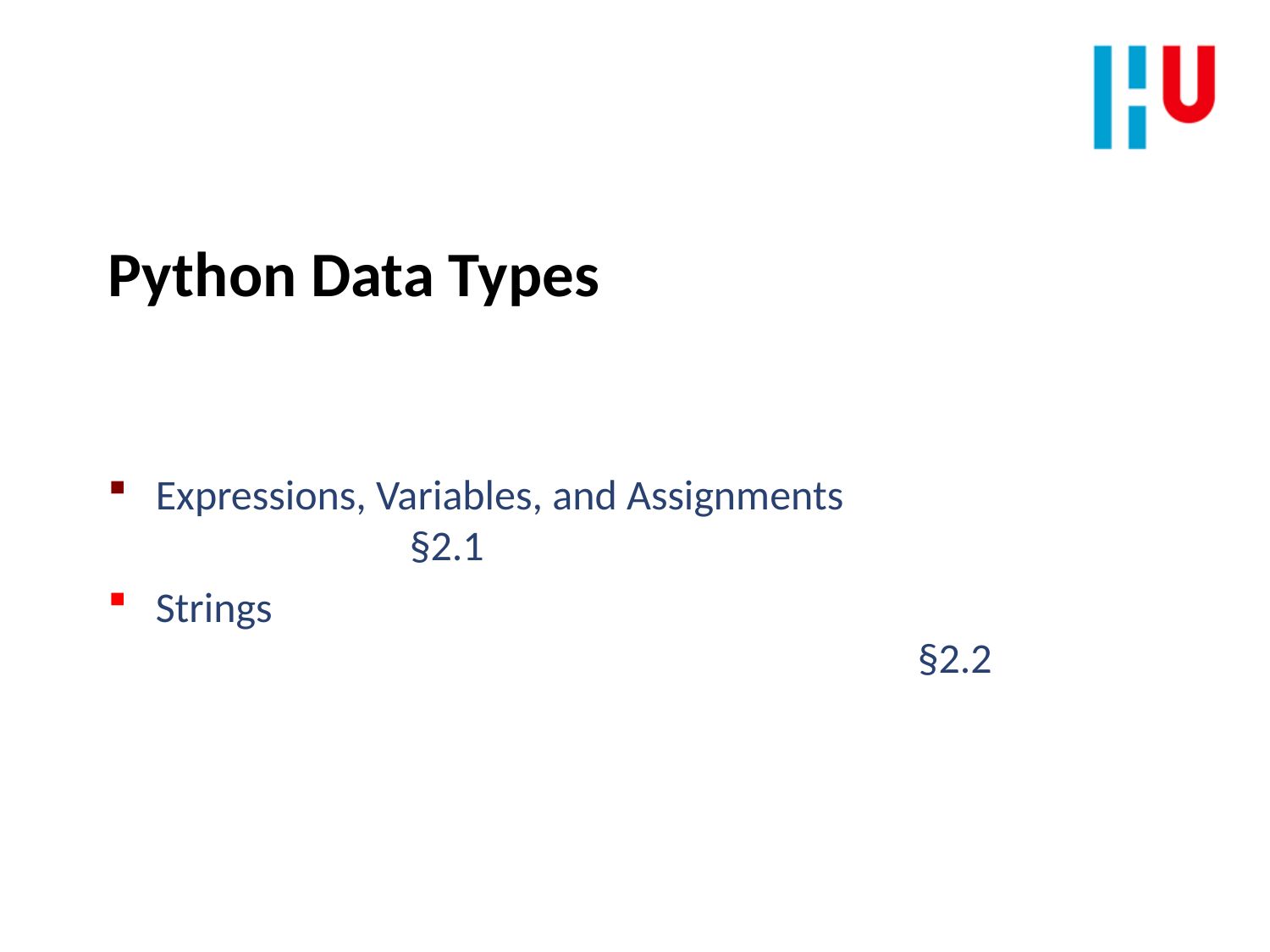

Python Data Types
Expressions, Variables, and Assignments				§2.1
Strings													§2.2